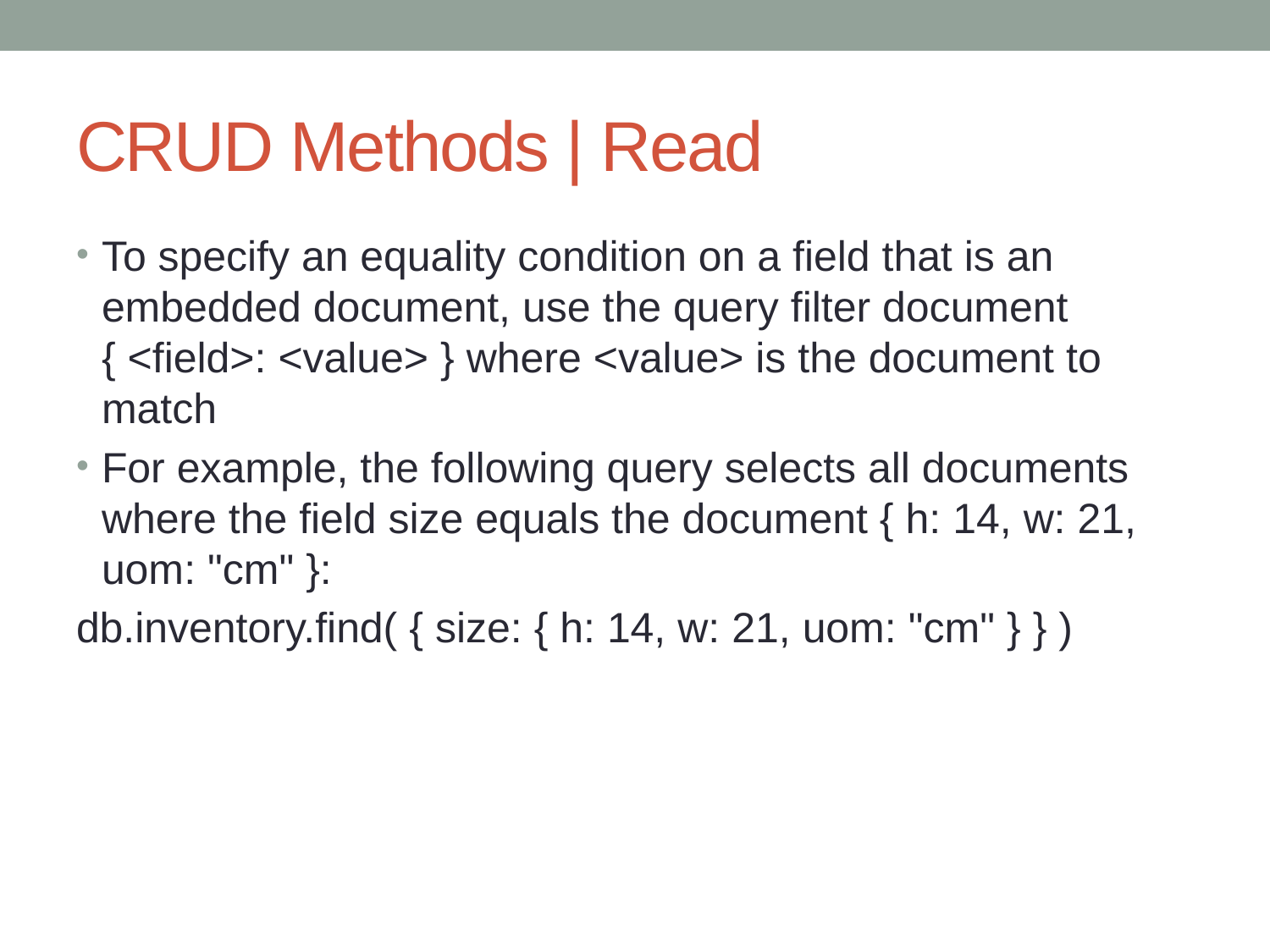

# CRUD Methods | Read
To specify an equality condition on a field that is an embedded document, use the query filter document { <field>: <value> } where <value> is the document to match
For example, the following query selects all documents where the field size equals the document { h: 14, w: 21, uom: "cm" }:
db.inventory.find( { size: { h: 14, w: 21, uom: "cm" } } )